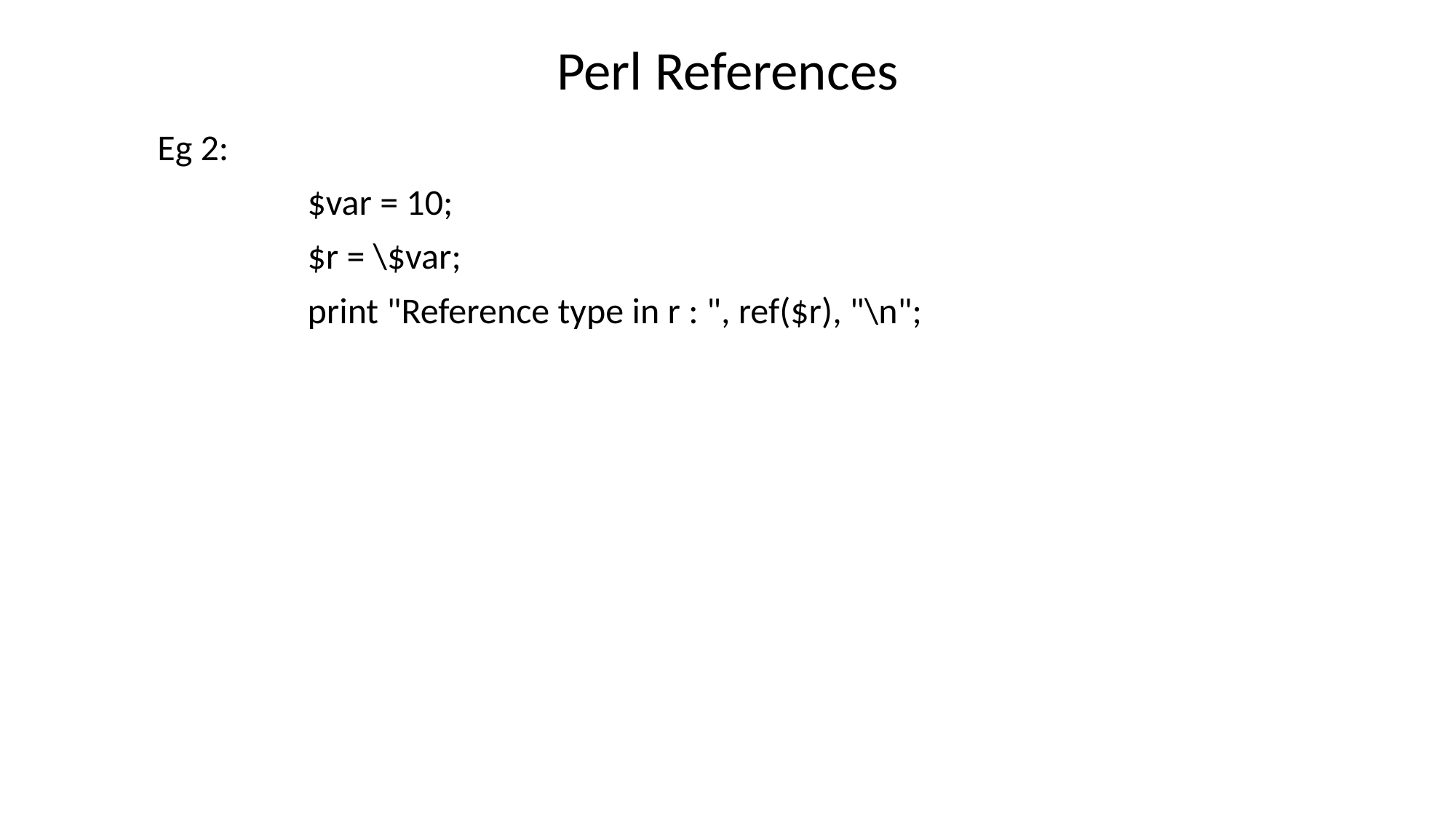

# Perl References
Eg 2:
		$var = 10;
		$r = \$var;
		print "Reference type in r : ", ref($r), "\n";